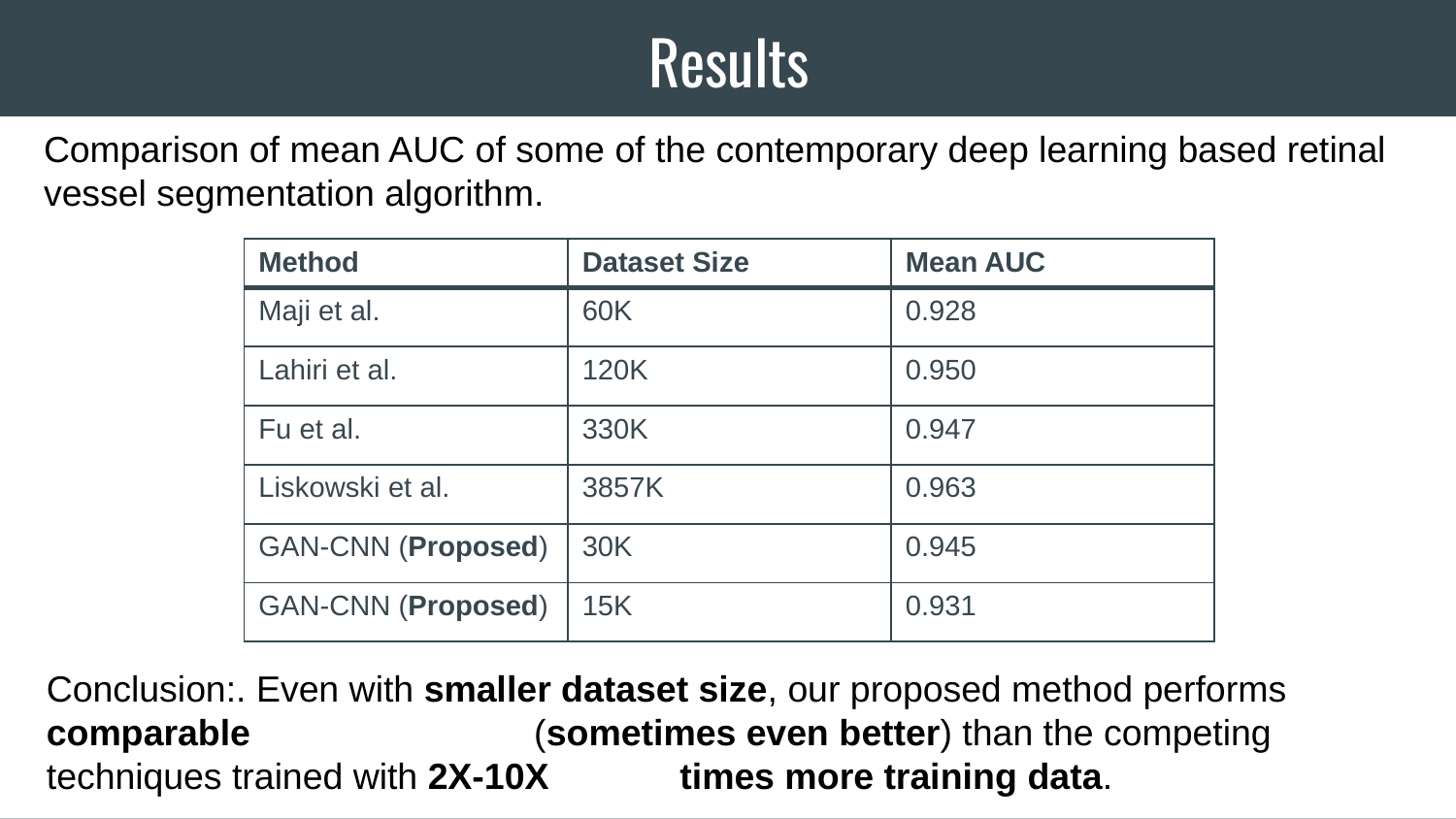

Results

Comparison of mean AUC of some of the contemporary deep learning based retinal vessel segmentation algorithm.
| Method | Dataset Size | Mean AUC |
| --- | --- | --- |
| Maji et al. | 60K | 0.928 |
| Lahiri et al. | 120K | 0.950 |
| Fu et al. | 330K | 0.947 |
| Liskowski et al. | 3857K | 0.963 |
| GAN-CNN (Proposed) | 30K | 0.945 |
| GAN-CNN (Proposed) | 15K | 0.931 |
Conclusion:. Even with smaller dataset size, our proposed method performs comparable 	     	     (sometimes even better) than the competing techniques trained with 2X-10X 	     times more training data.